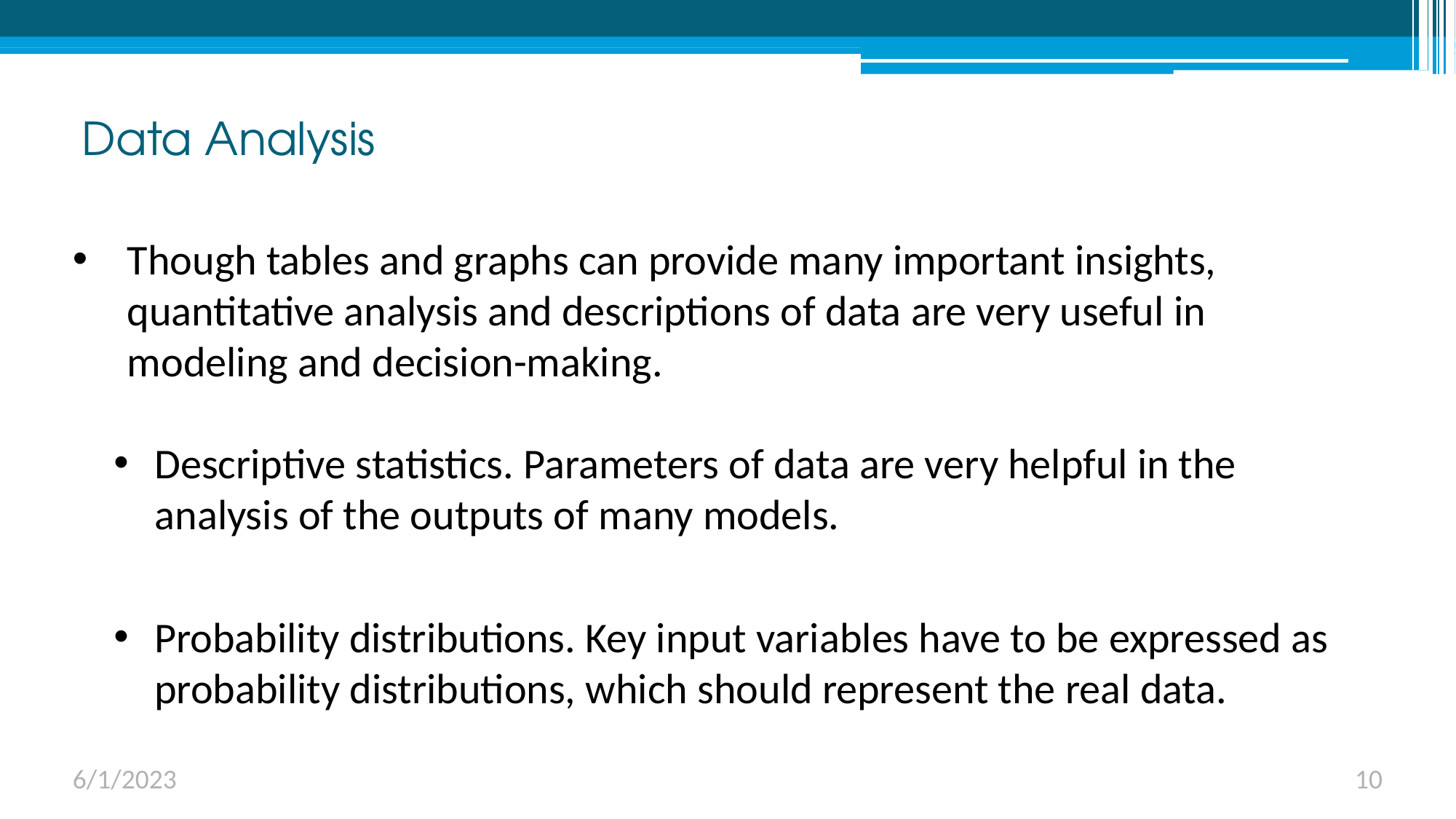

6/1/2023
10
# Data Analysis
Though tables and graphs can provide many important insights, quantitative analysis and descriptions of data are very useful in modeling and decision-making.

Descriptive statistics. Parameters of data are very helpful in the analysis of the outputs of many models.

Probability distributions. Key input variables have to be expressed as probability distributions, which should represent the real data.